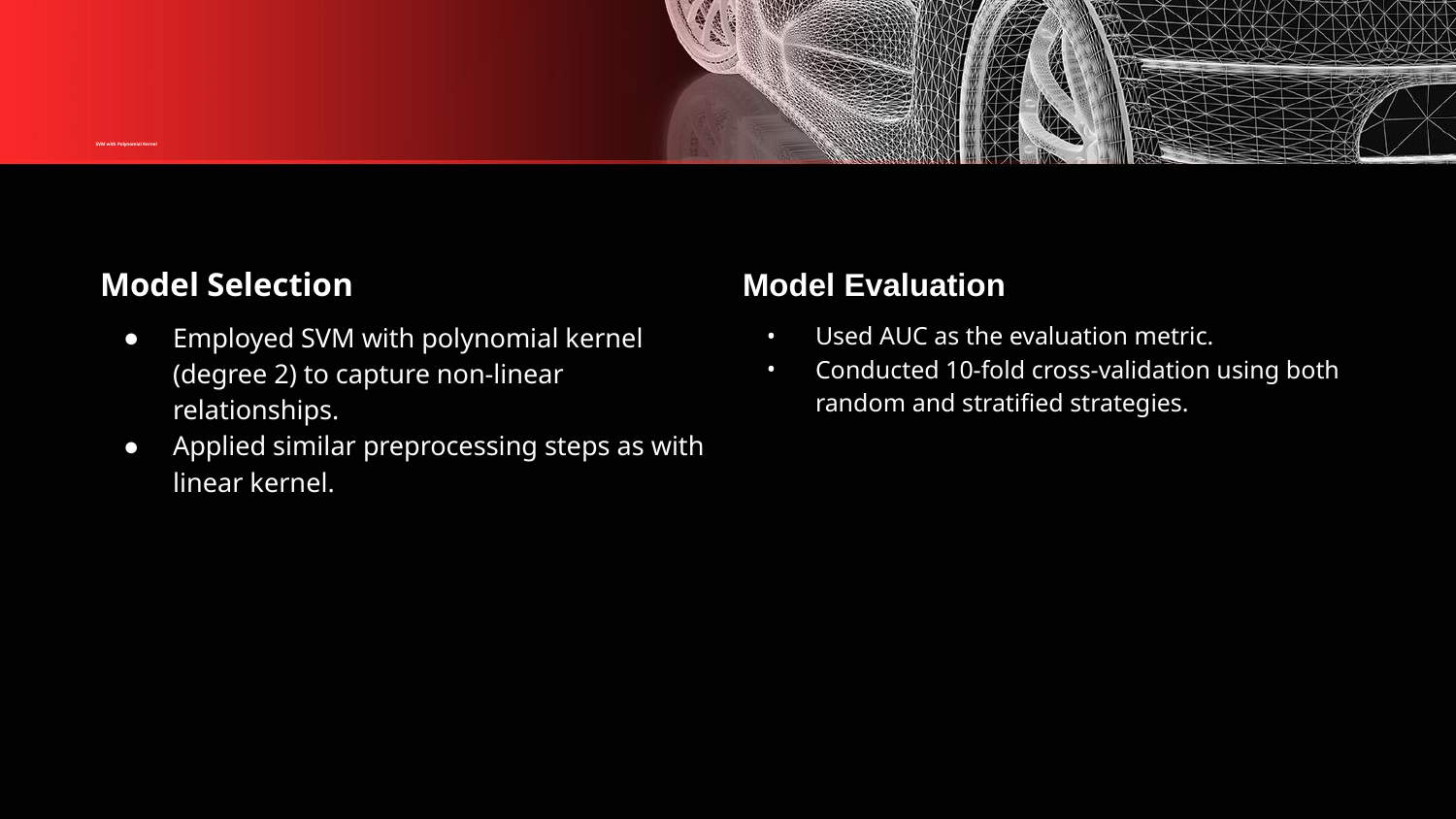

# SVM with Polynomial Kernel

Model Selection

Model Evaluation

Employed SVM with polynomial kernel (degree 2) to capture non-linear relationships.
Applied similar preprocessing steps as with linear kernel.

Used AUC as the evaluation metric.
Conducted 10-fold cross-validation using both random and stratified strategies.